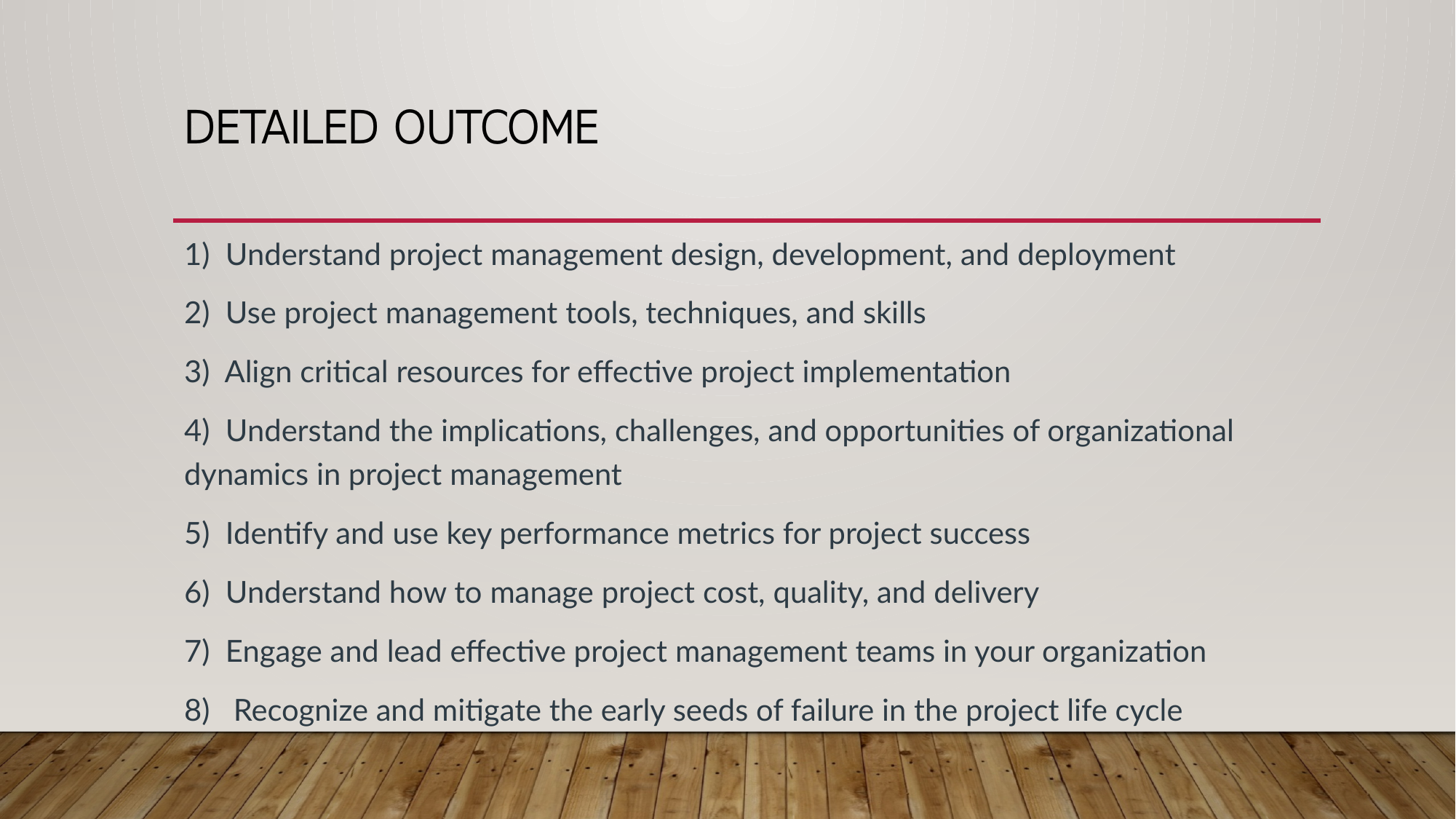

# Detailed Outcome
1)  Understand project management design, development, and deployment
2)  Use project management tools, techniques, and skills
3)  Align critical resources for effective project implementation
4)  Understand the implications, challenges, and opportunities of organizational dynamics in project management
5)  Identify and use key performance metrics for project success
6)  Understand how to manage project cost, quality, and delivery
7)  Engage and lead effective project management teams in your organization
8)   Recognize and mitigate the early seeds of failure in the project life cycle